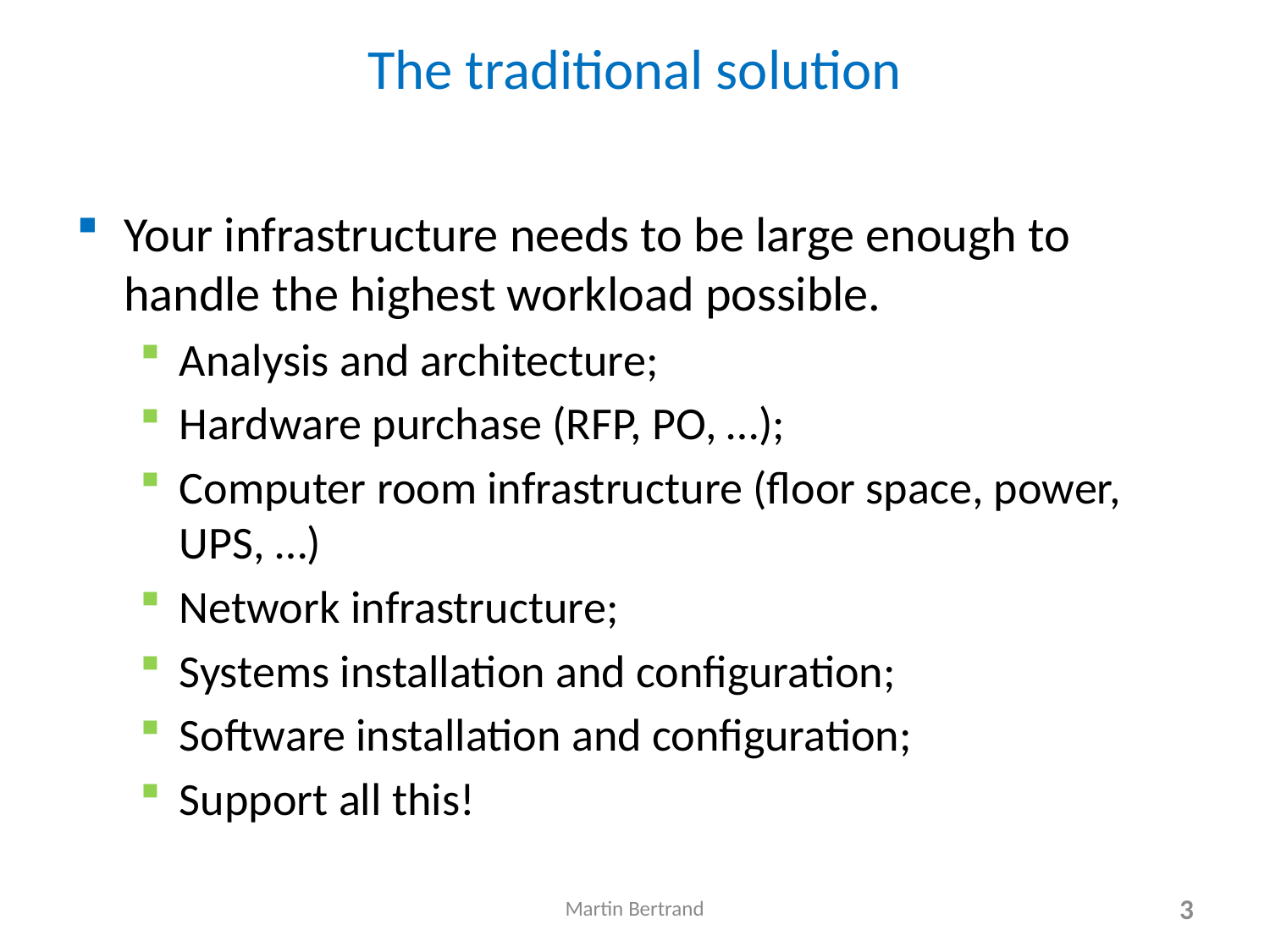

# The traditional solution

Your infrastructure needs to be large enough to handle the highest workload possible.
Analysis and architecture;
Hardware purchase (RFP, PO, …);
Computer room infrastructure (floor space, power, UPS, …)
Network infrastructure;
Systems installation and configuration;
Software installation and configuration;
Support all this!
Martin Bertrand
3